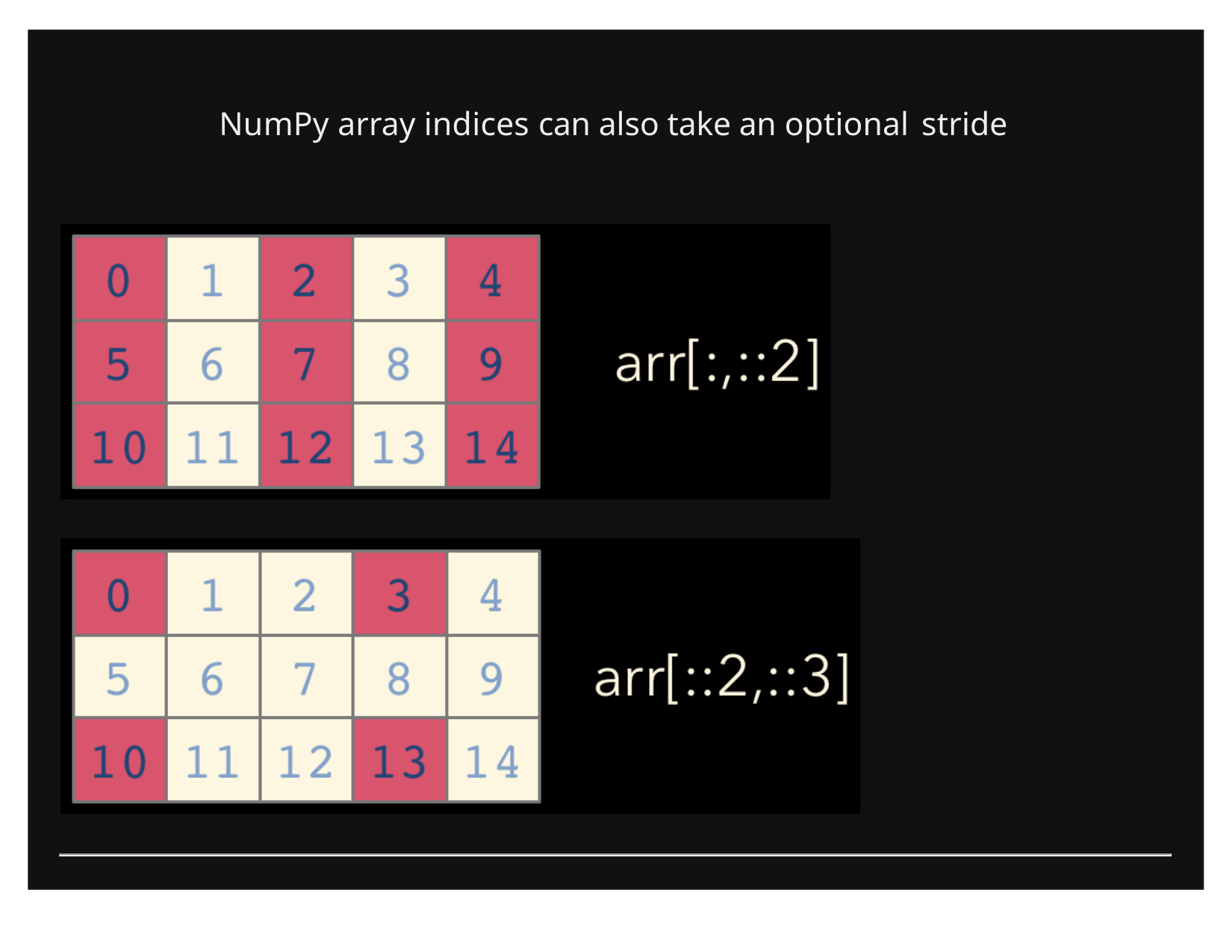

# NumPy array indices can also take an optional stride